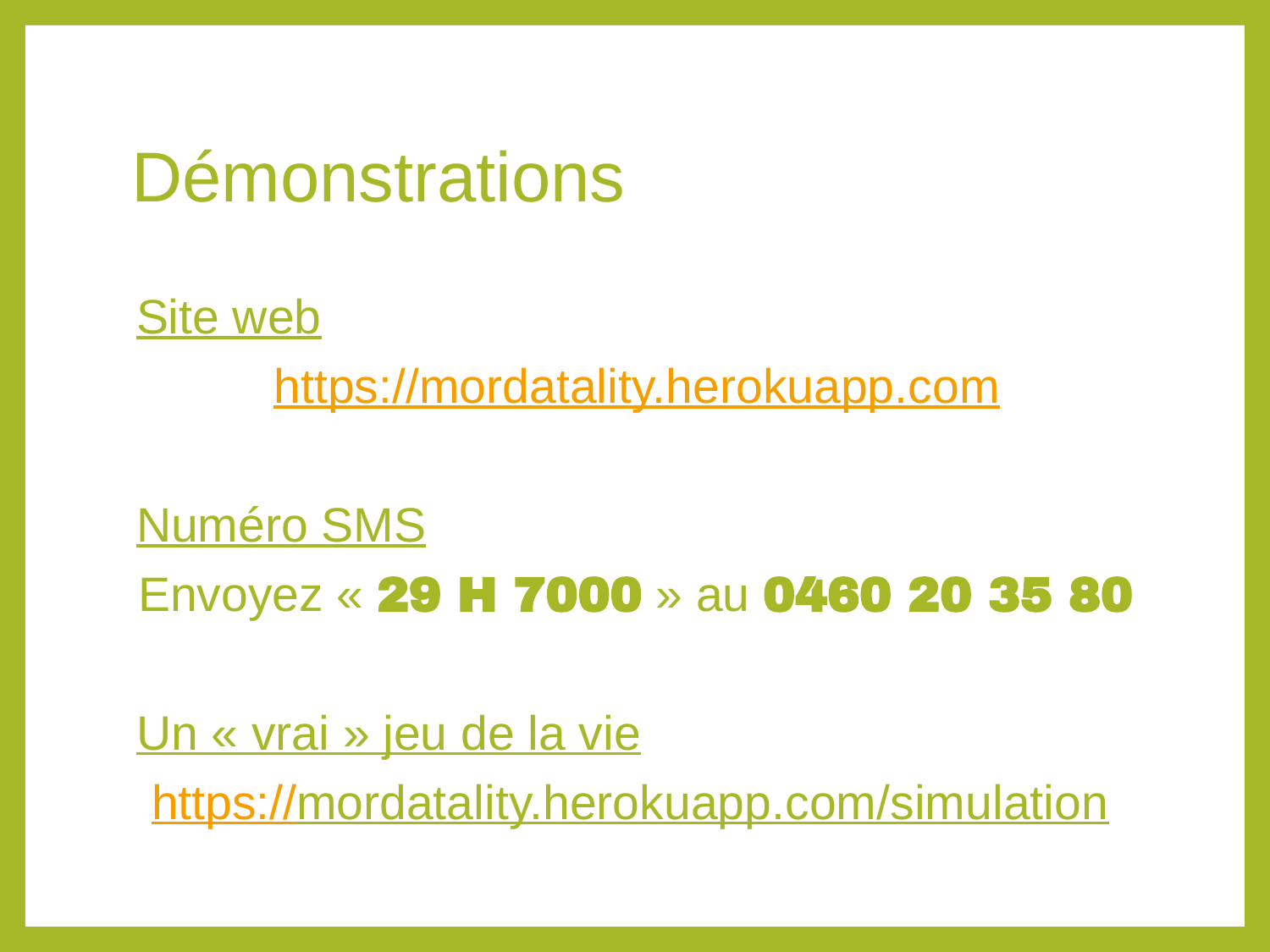

# Démonstrations
Site web
https://mordatality.herokuapp.com

Numéro SMS
Envoyez « 29 H 7000 » au 0460 20 35 80

Un « vrai » jeu de la vie
https://mordatality.herokuapp.com/simulation